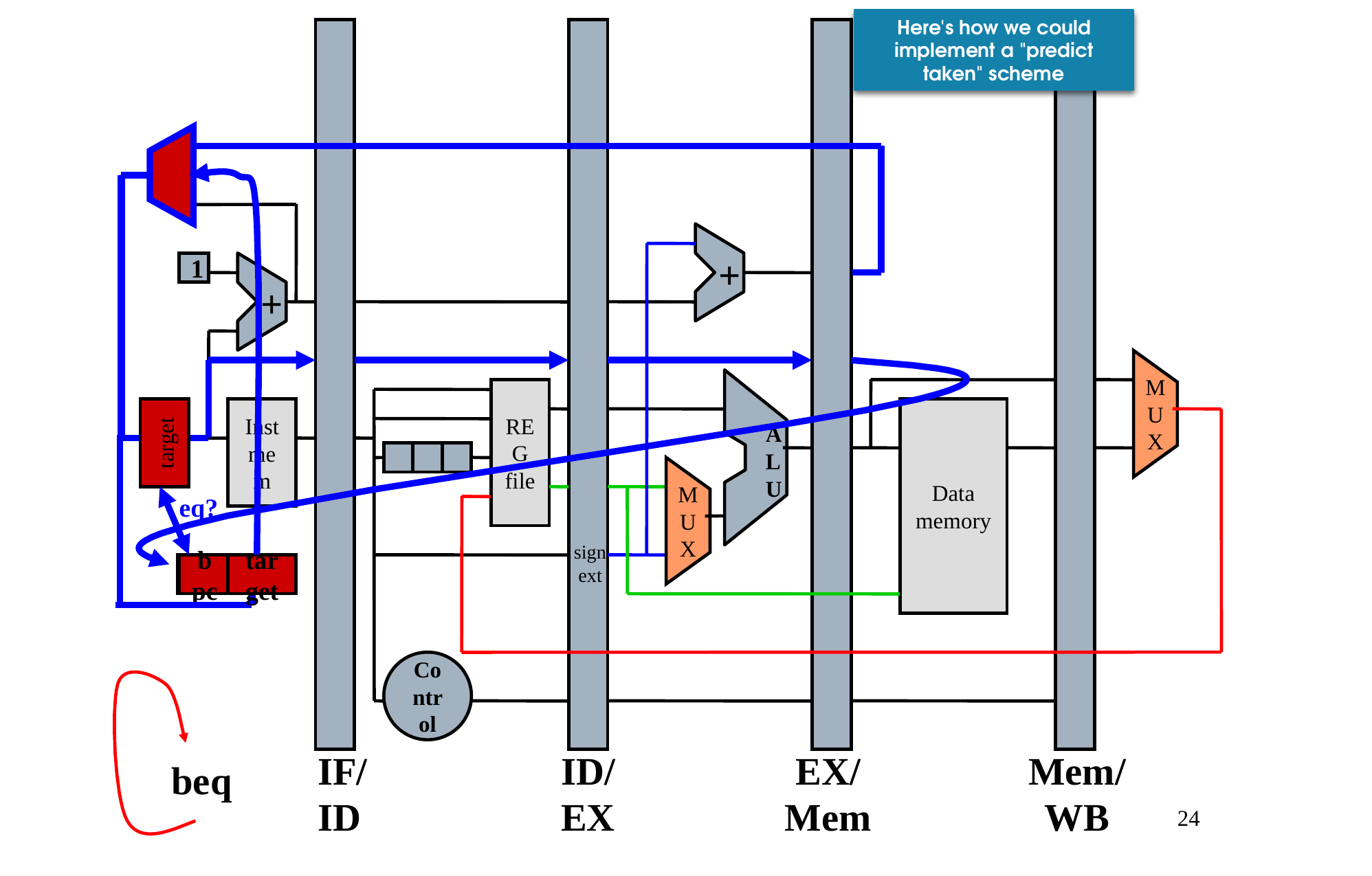

Here's how we could implement a "predict taken" scheme

target

+
1

+
M
U
X

A
L
U

REG
file

PC
Inst
mem
Data
memory

M
U
X
eq?

sign
ext

bpc

target
Control

IF/
ID
ID/
EX
EX/
Mem
Mem/
WB
beq
24